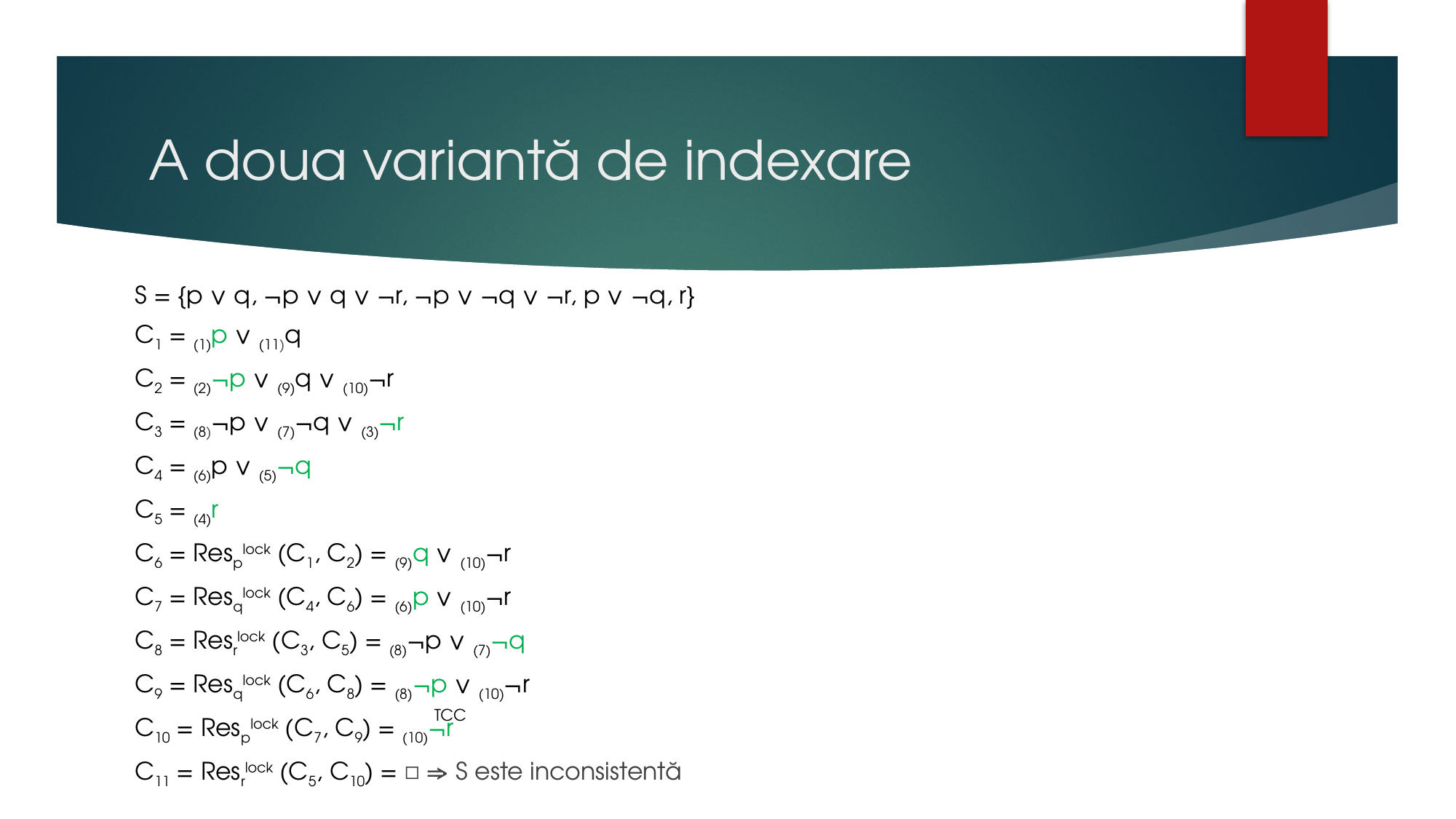

# A doua variantă de indexare
S = {p ∨ q, ¬p ∨ q ∨ ¬r, ¬p ∨ ¬q ∨ ¬r, p ∨ ¬q, r}
C1 = (1)p ∨ (11)q
C2 = (2)¬p ∨ (9)q ∨ (10)¬r
C3 = (8)¬p ∨ (7)¬q ∨ (3)¬r
C4 = (6)p ∨ (5)¬q
C5 = (4)r
C6 = Resplock (C1, C2) = (9)q ∨ (10)¬r
C7 = Resqlock (C4, C6) = (6)p ∨ (10)¬r
C8 = Resrlock (C3, C5) = (8)¬p ∨ (7)¬q
C9 = Resqlock (C6, C8) = (8)¬p ∨ (10)¬r
C10 = Resplock (C7, C9) = (10)¬r
C11 = Resrlock (C5, C10) = ◻ ⇒ S este inconsistentă

TCC